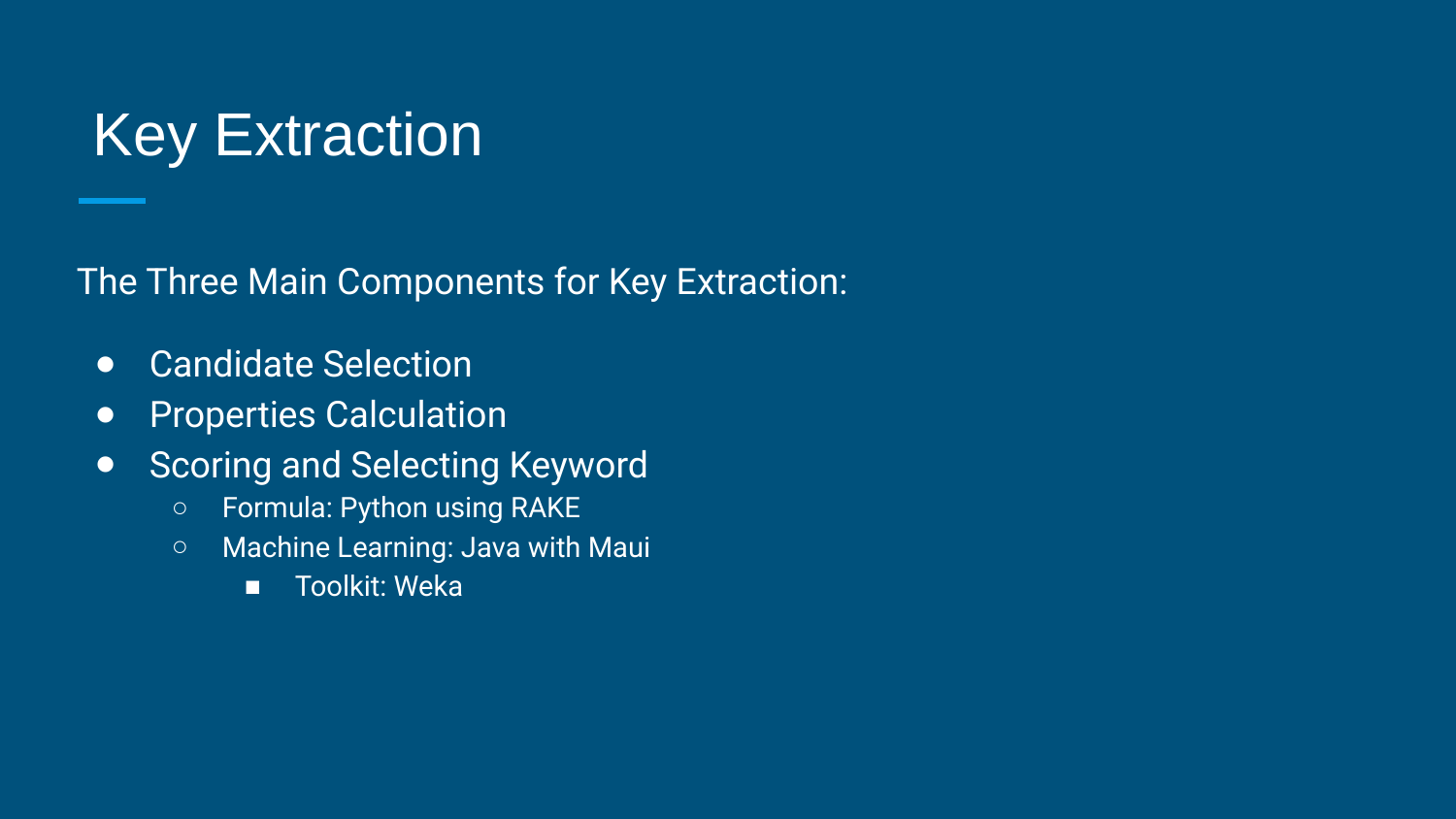

# Key Extraction
The Three Main Components for Key Extraction:
Candidate Selection
Properties Calculation
Scoring and Selecting Keyword
Formula: Python using RAKE
Machine Learning: Java with Maui
Toolkit: Weka